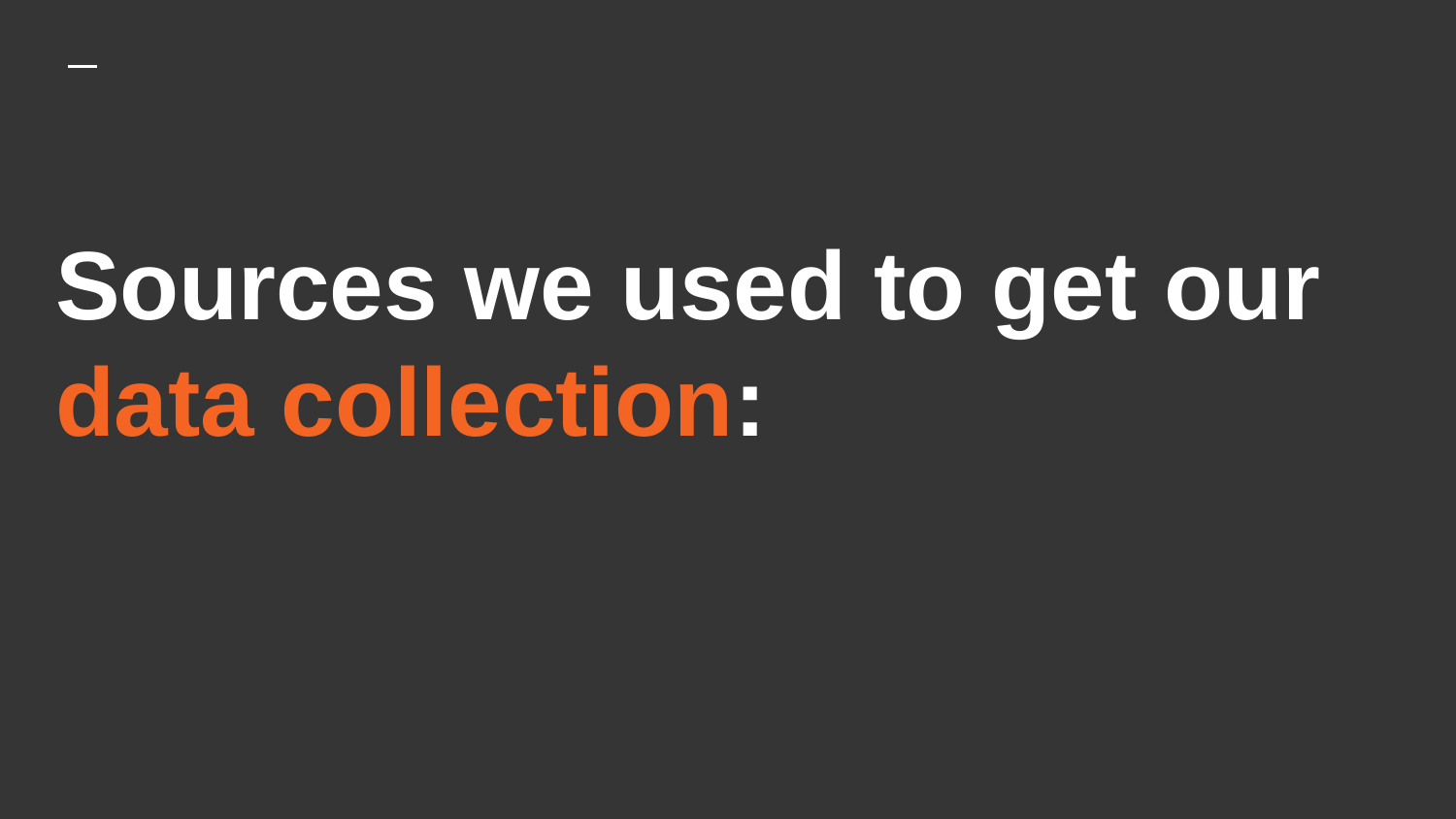

# Sources we used to get our data collection: